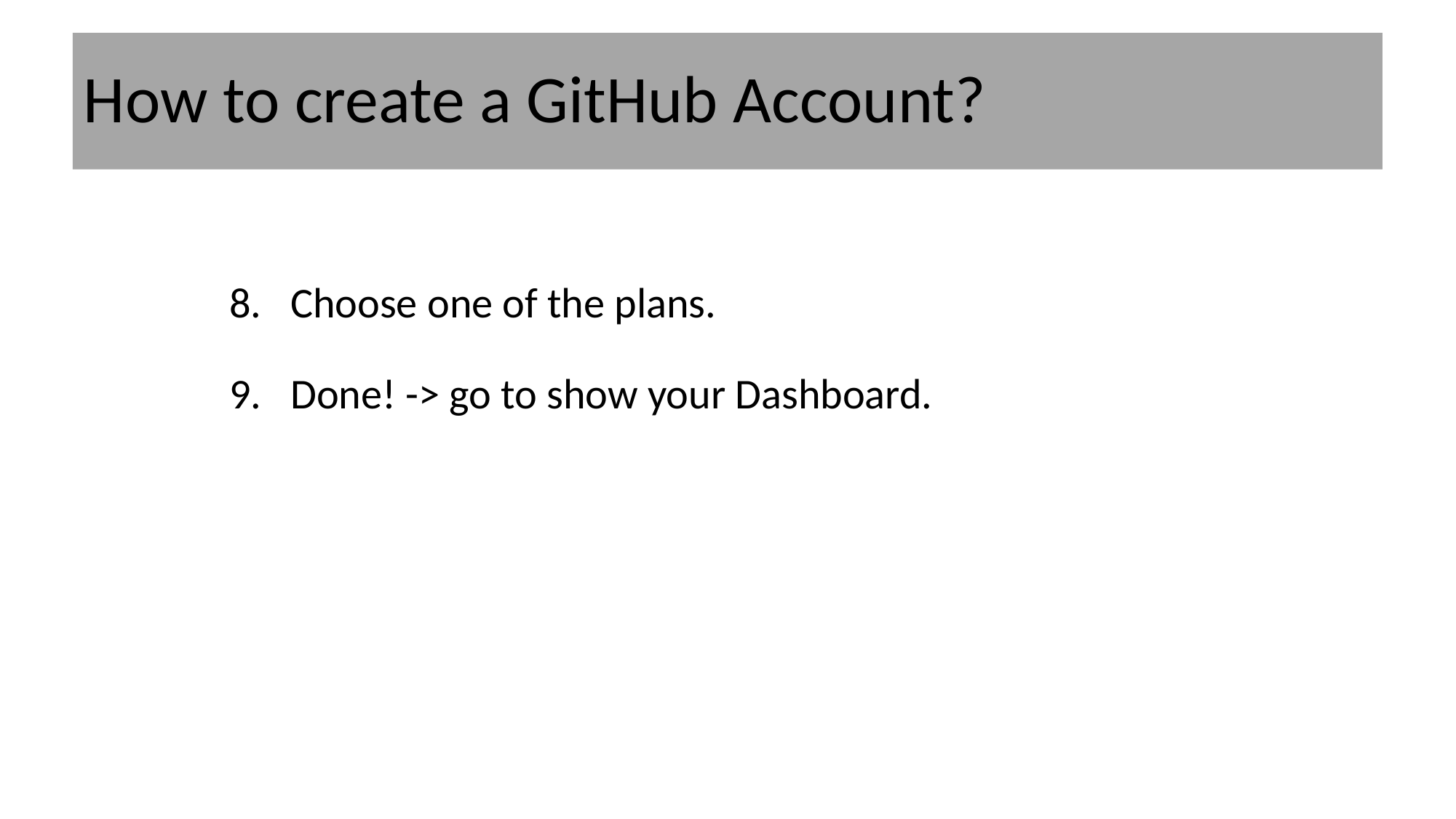

# How to create a GitHub Account?
Choose one of the plans.
Done! -> go to show your Dashboard.